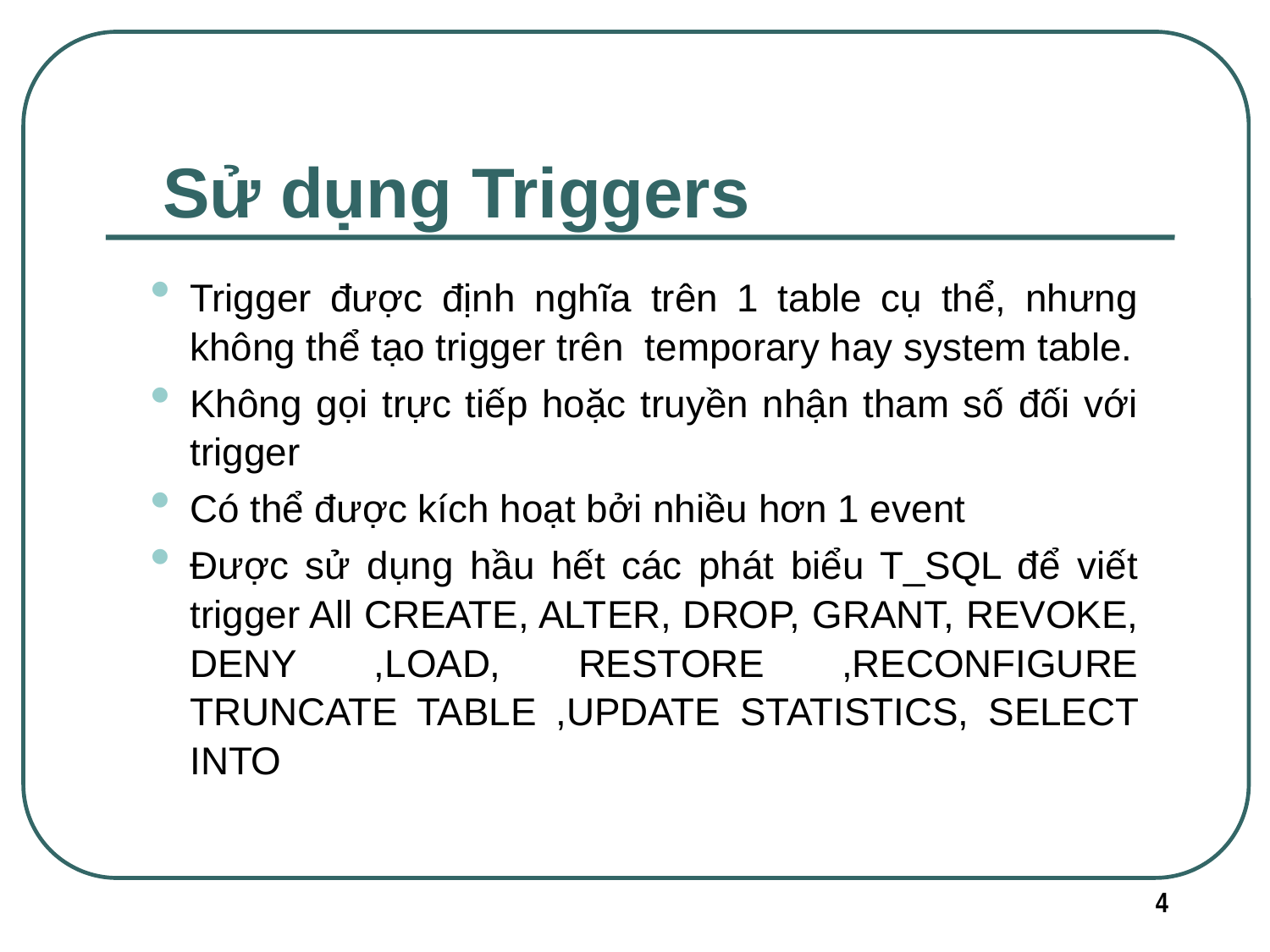

# Sử dụng Triggers
Trigger được định nghĩa trên 1 table cụ thể, nhưng không thể tạo trigger trên  temporary hay system table.
Không gọi trực tiếp hoặc truyền nhận tham số đối với trigger
Có thể được kích hoạt bởi nhiều hơn 1 event
Được sử dụng hầu hết các phát biểu T_SQL để viết trigger All CREATE, ALTER, DROP, GRANT, REVOKE, DENY ,LOAD, RESTORE ,RECONFIGURE TRUNCATE TABLE ,UPDATE STATISTICS, SELECT INTO